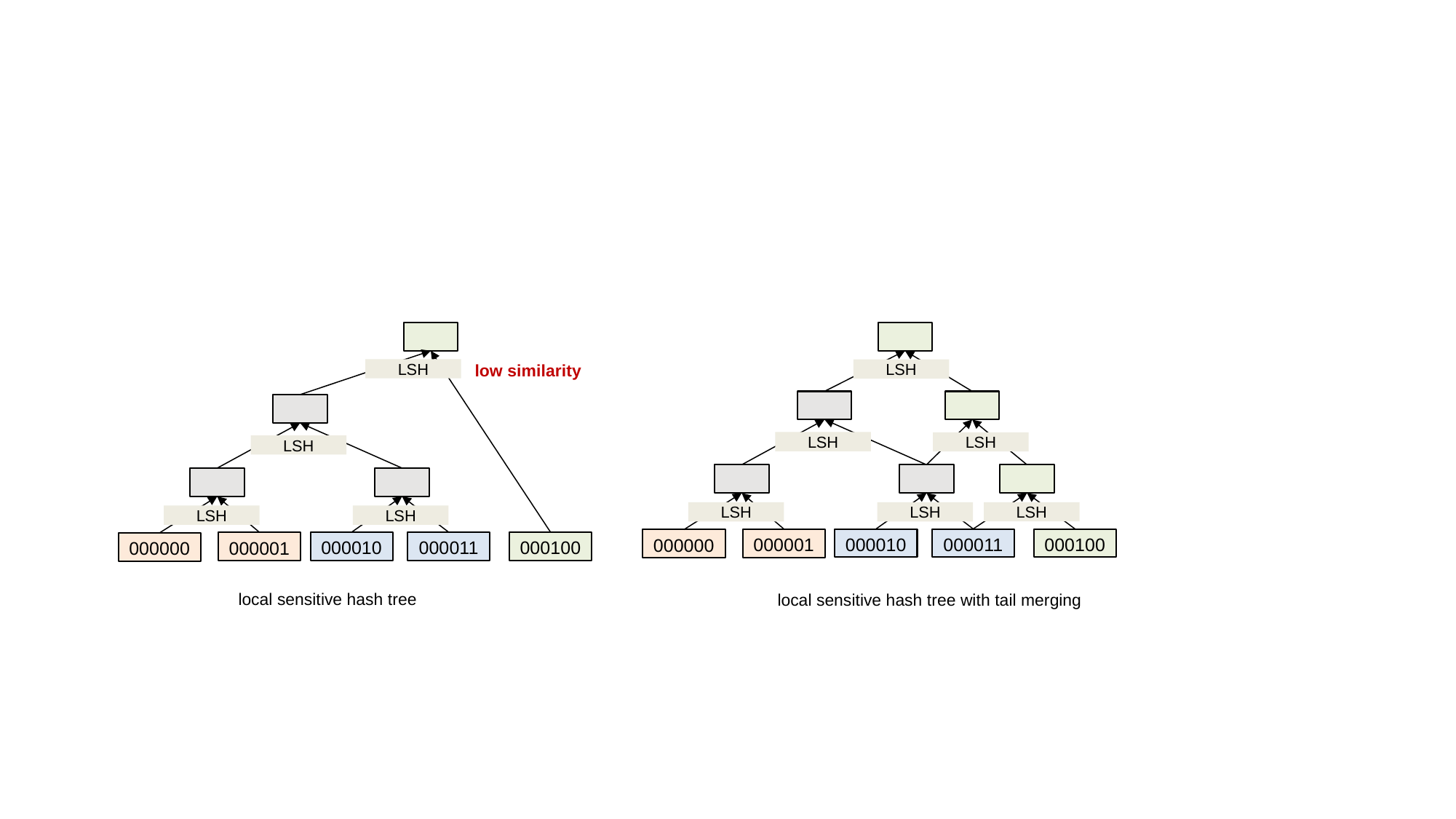

000011
000100
000010
000001
000000
LSH
LSH
LSH
LSH

LSH

LSH
LSH

LSH
LSH
LSH
000011
000100
000010
000001
000000
low similarity
local sensitive hash tree
local sensitive hash tree with tail merging